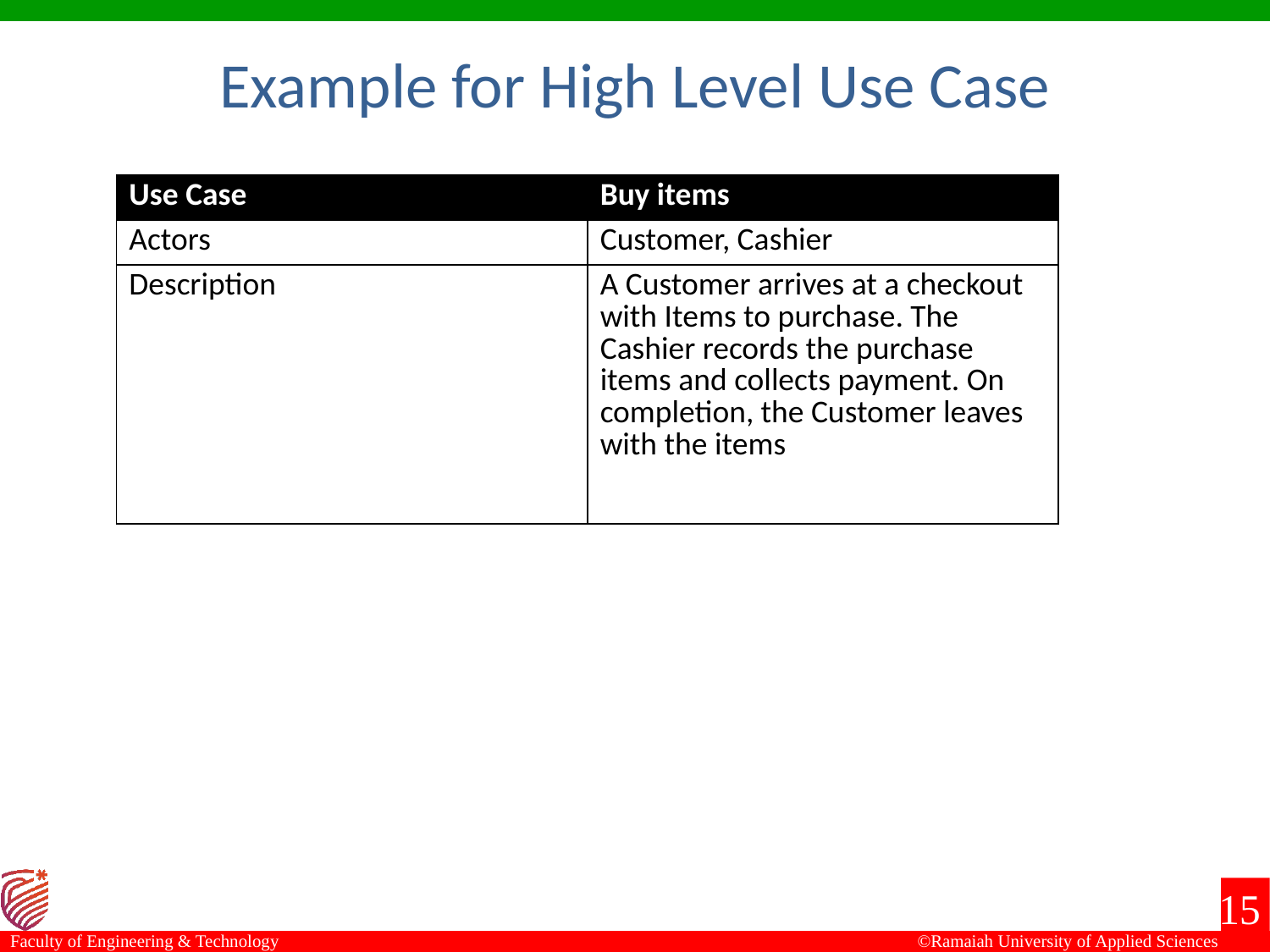

Example for High Level Use Case
| Use Case | Buy items |
| --- | --- |
| Actors | Customer, Cashier |
| Description | A Customer arrives at a checkout with Items to purchase. The Cashier records the purchase items and collects payment. On completion, the Customer leaves with the items |
15